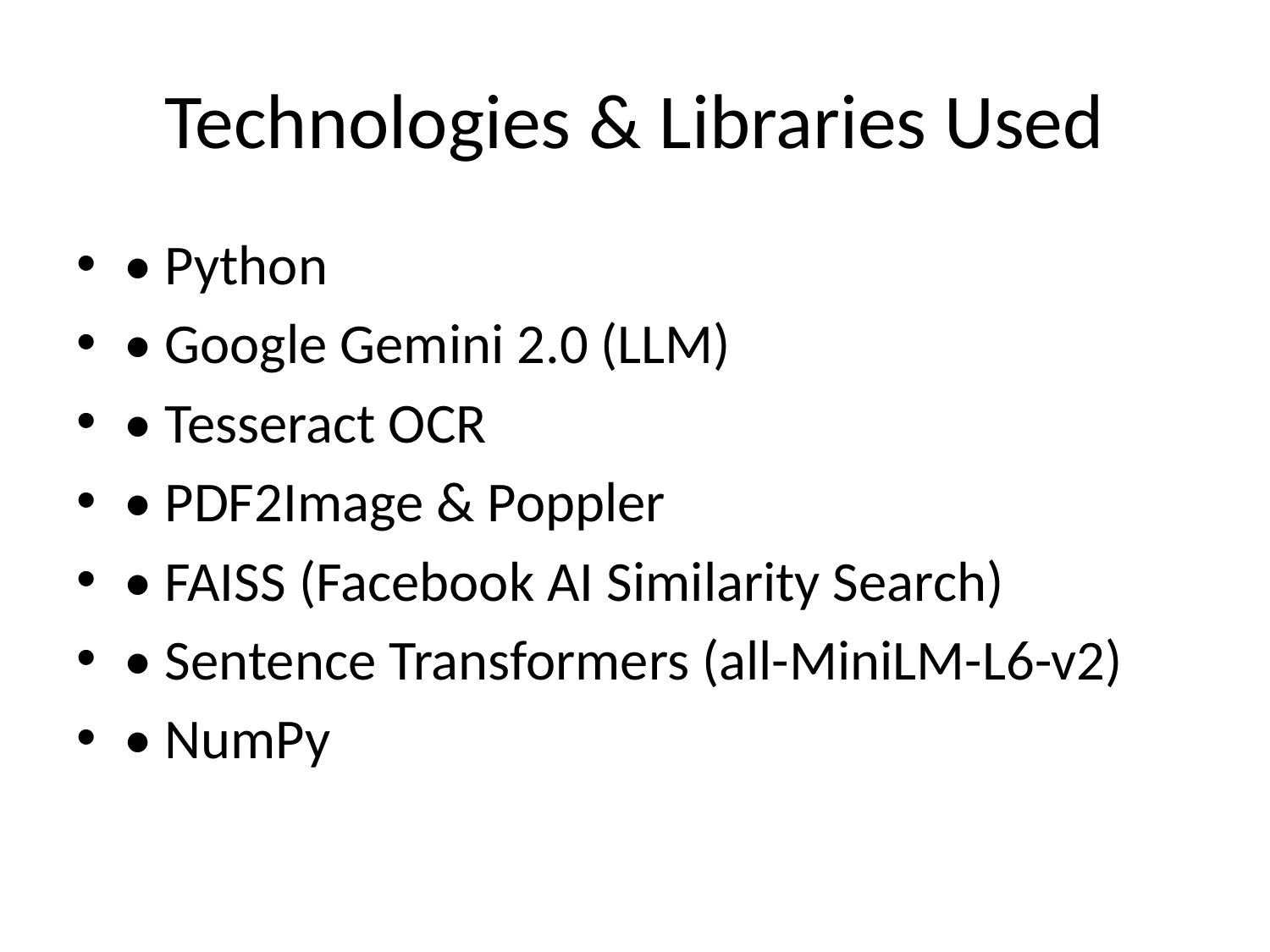

# Technologies & Libraries Used
• Python
• Google Gemini 2.0 (LLM)
• Tesseract OCR
• PDF2Image & Poppler
• FAISS (Facebook AI Similarity Search)
• Sentence Transformers (all-MiniLM-L6-v2)
• NumPy